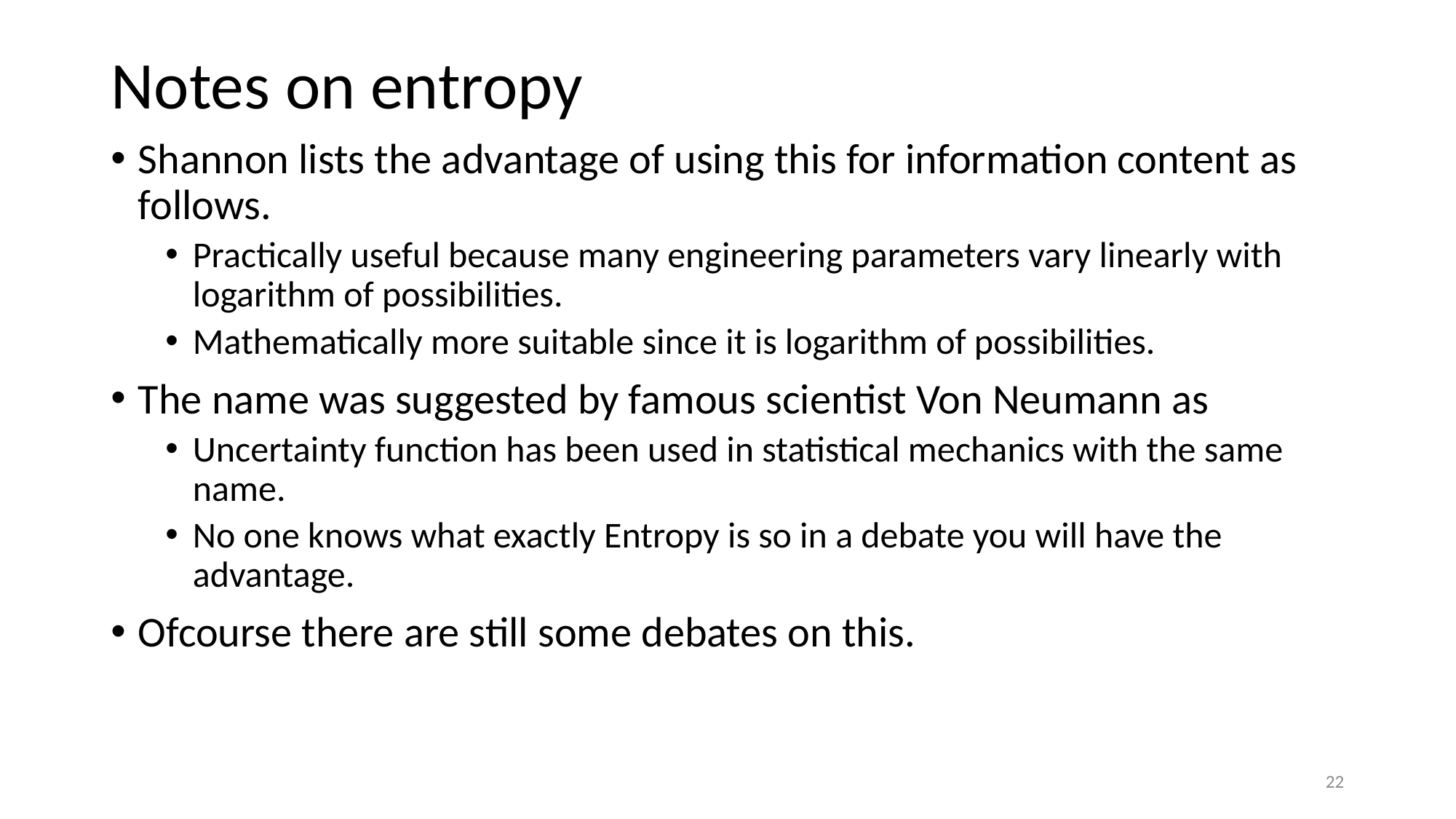

# Notes on entropy
Shannon lists the advantage of using this for information content as follows.
Practically useful because many engineering parameters vary linearly with logarithm of possibilities.
Mathematically more suitable since it is logarithm of possibilities.
The name was suggested by famous scientist Von Neumann as
Uncertainty function has been used in statistical mechanics with the same name.
No one knows what exactly Entropy is so in a debate you will have the advantage.
Ofcourse there are still some debates on this.
22